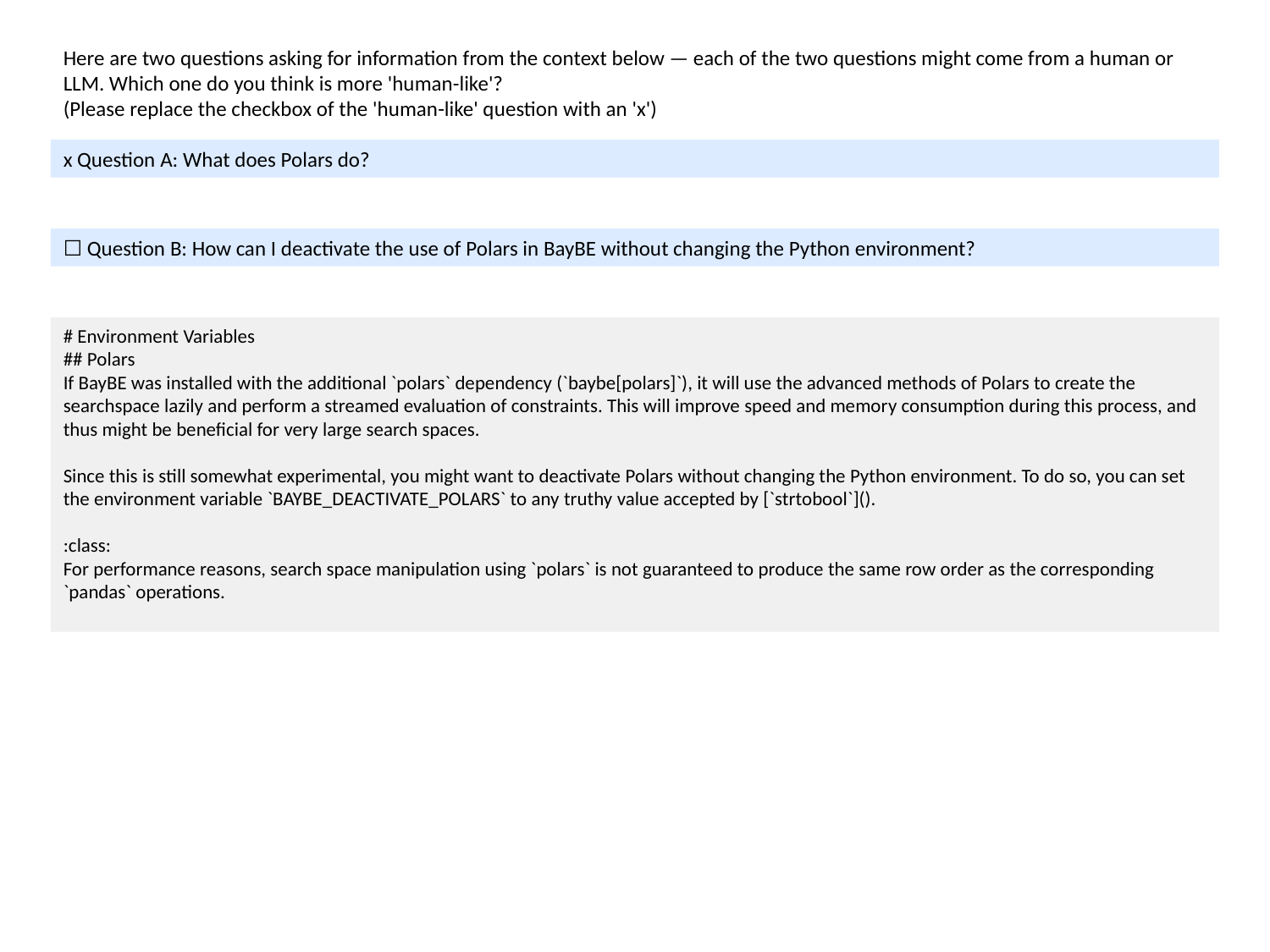

Here are two questions asking for information from the context below — each of the two questions might come from a human or LLM. Which one do you think is more 'human-like'?
(Please replace the checkbox of the 'human-like' question with an 'x')
x Question A: What does Polars do?
☐ Question B: How can I deactivate the use of Polars in BayBE without changing the Python environment?
# Environment Variables
## Polars
If BayBE was installed with the additional `polars` dependency (`baybe[polars]`), it will use the advanced methods of Polars to create the searchspace lazily and perform a streamed evaluation of constraints. This will improve speed and memory consumption during this process, and thus might be beneficial for very large search spaces.

Since this is still somewhat experimental, you might want to deactivate Polars without changing the Python environment. To do so, you can set the environment variable `BAYBE_DEACTIVATE_POLARS` to any truthy value accepted by [`strtobool`]().

:class:
For performance reasons, search space manipulation using `polars` is not guaranteed to produce the same row order as the corresponding `pandas` operations.